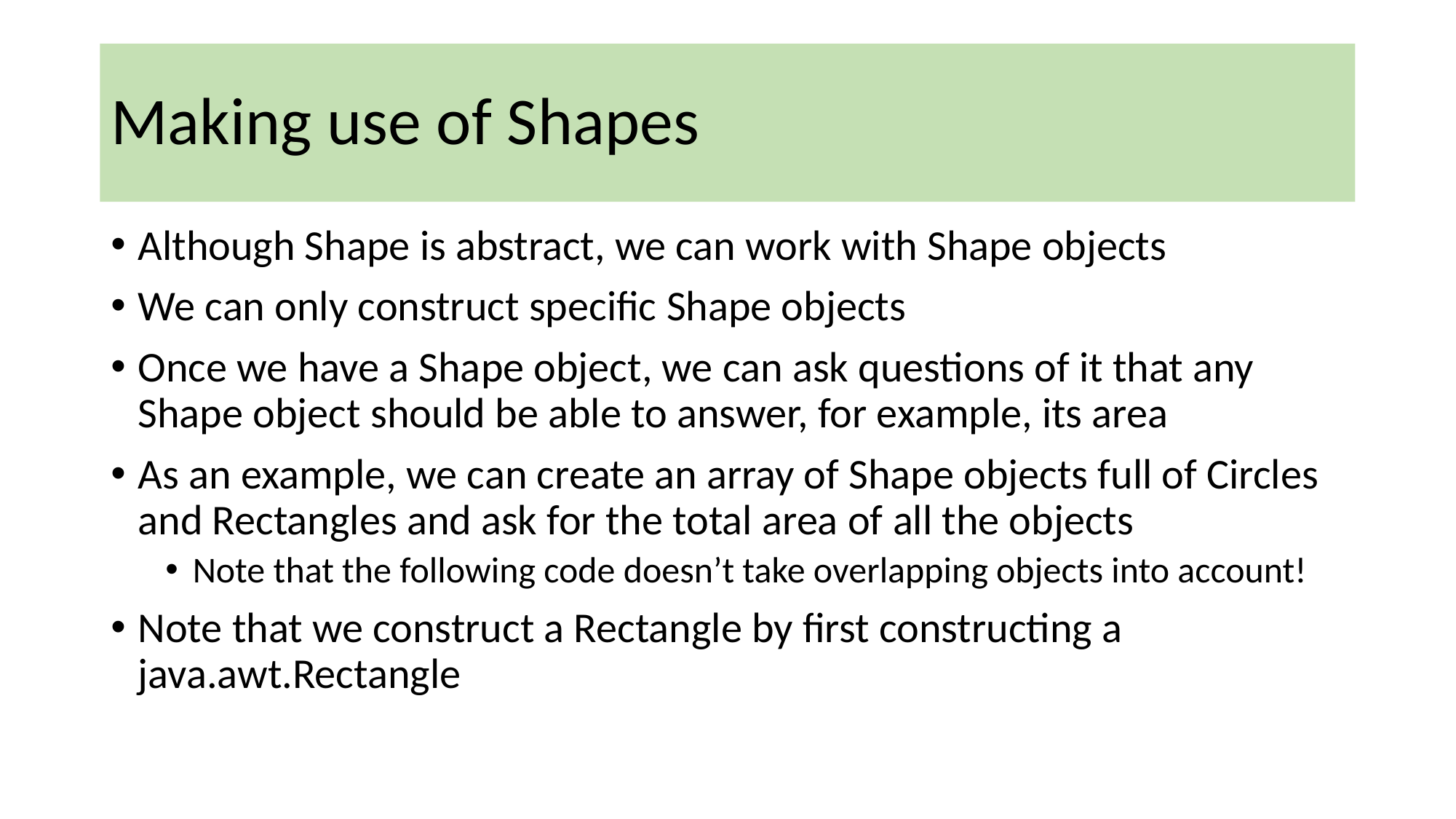

Making use of Shapes
Although Shape is abstract, we can work with Shape objects
We can only construct specific Shape objects
Once we have a Shape object, we can ask questions of it that any Shape object should be able to answer, for example, its area
As an example, we can create an array of Shape objects full of Circles and Rectangles and ask for the total area of all the objects
Note that the following code doesn’t take overlapping objects into account!
Note that we construct a Rectangle by first constructing a java.awt.Rectangle